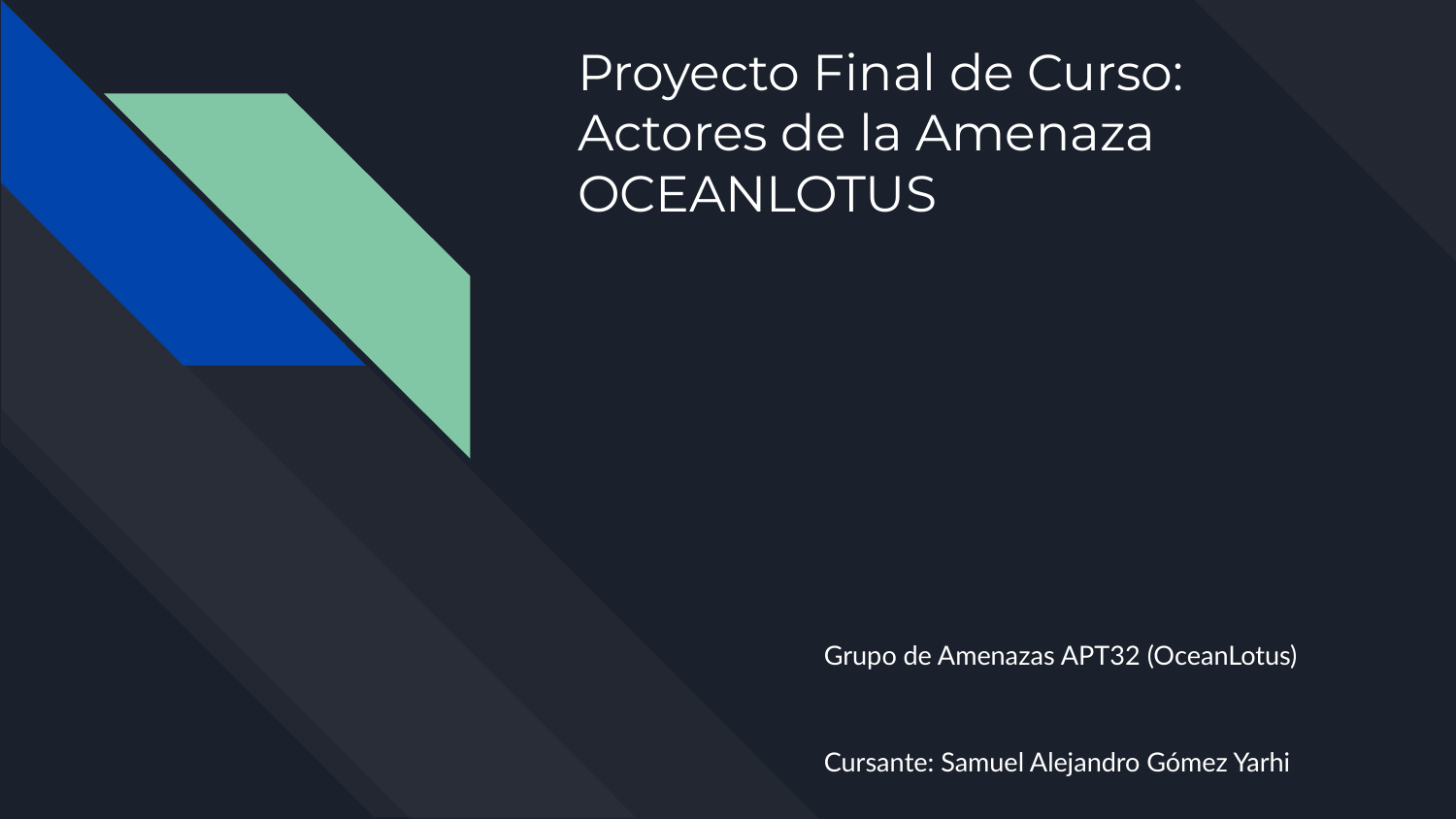

# Proyecto Final de Curso: Actores de la Amenaza OCEANLOTUS
Grupo de Amenazas APT32 (OceanLotus)
Cursante: Samuel Alejandro Gómez Yarhi